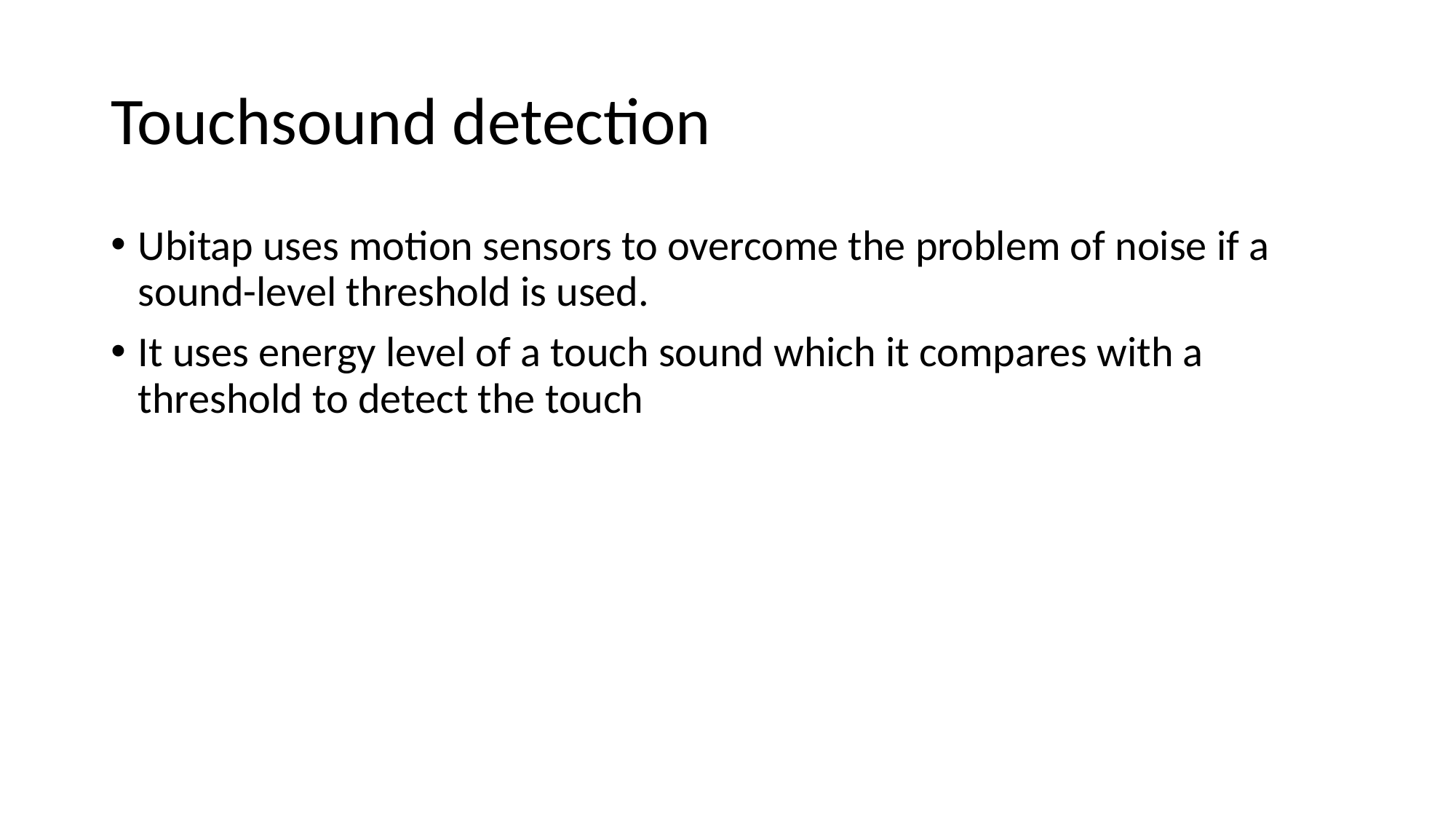

# Touchsound detection
Ubitap uses motion sensors to overcome the problem of noise if a sound-level threshold is used.
It uses energy level of a touch sound which it compares with a threshold to detect the touch